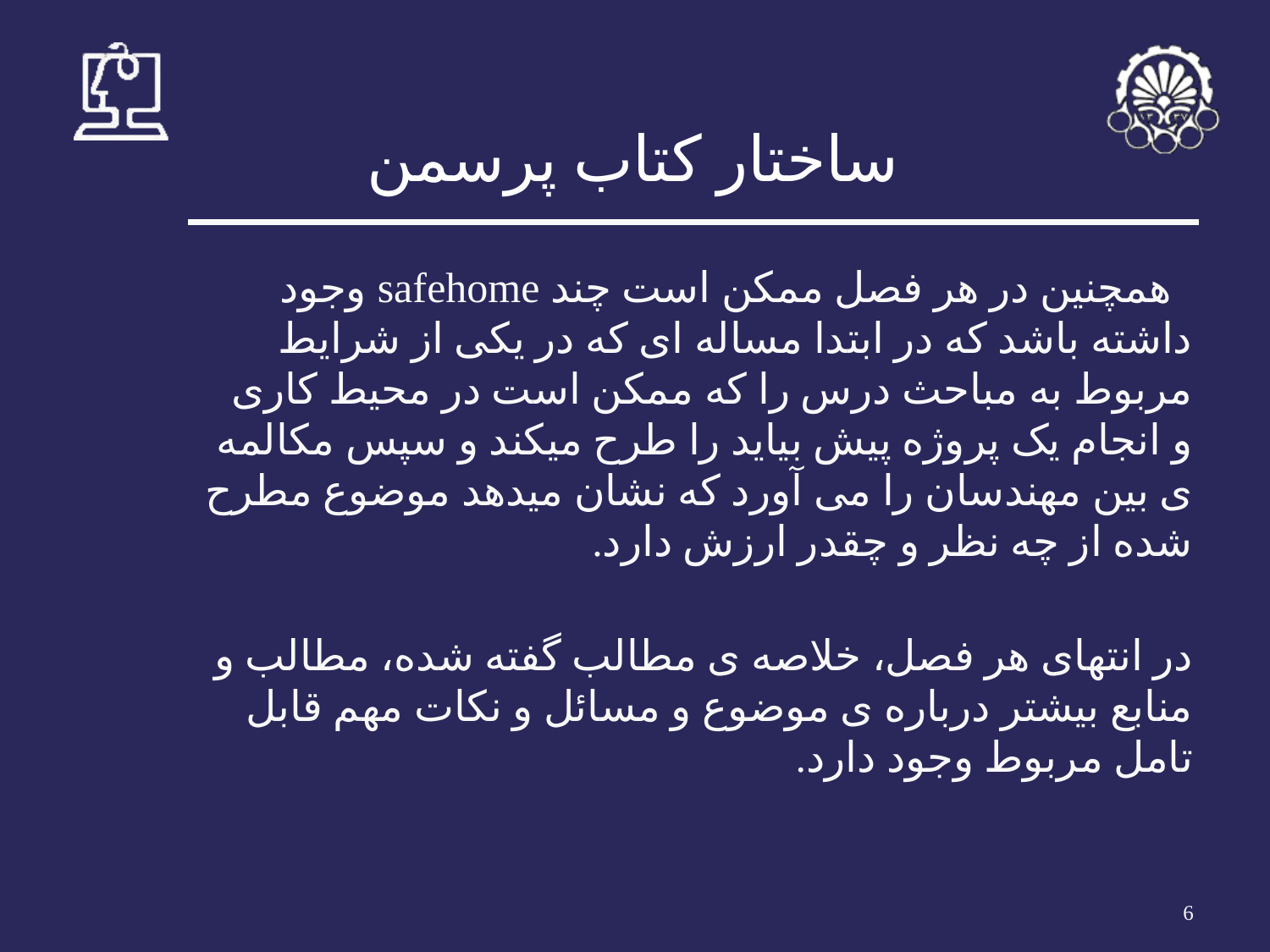

# ساختار کتاب پرسمن
  همچنین در هر فصل ممکن است چند safehome وجود داشته باشد که در ابتدا مساله ای که در یکی از شرایط مربوط به مباحث درس را که ممکن است در محیط کاری و انجام یک پروژه پیش بیاید را طرح میکند و سپس مکالمه ی بین مهندسان را می آورد که نشان میدهد موضوع مطرح شده از چه نظر و چقدر ارزش دارد.

در انتهای هر فصل، خلاصه ی مطالب گفته شده، مطالب و منابع بیشتر درباره ی موضوع و مسائل و نکات مهم قابل تامل مربوط وجود دارد.

6